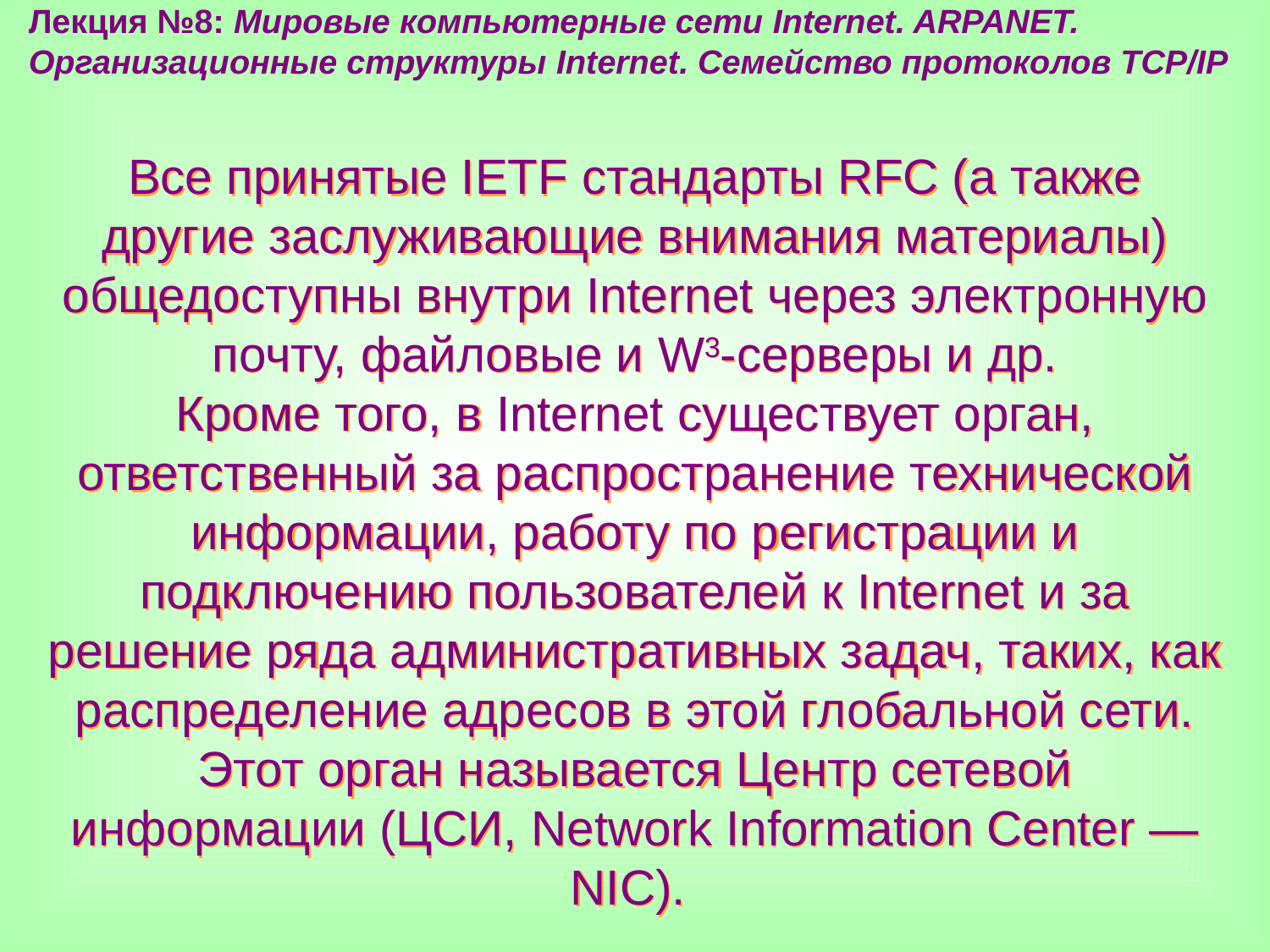

Лекция №8: Мировые компьютерные сети Internet. ARPANET. Организационные структуры Internet. Семейство протоколов TCP/IP
Все принятые IETF стандарты RFC (а также другие заслуживающие внимания материалы) общедоступны внутри Internet через электронную почту, файловые и W3-серверы и др.
Кроме того, в Internet существует орган, ответственный за распространение технической информации, работу по регистрации и подключению пользователей к Internet и за решение ряда административных задач, таких, как распределение адресов в этой глобальной сети. Этот орган называется Центр сетевой информации (ЦСИ, Network Information Center — NIC).